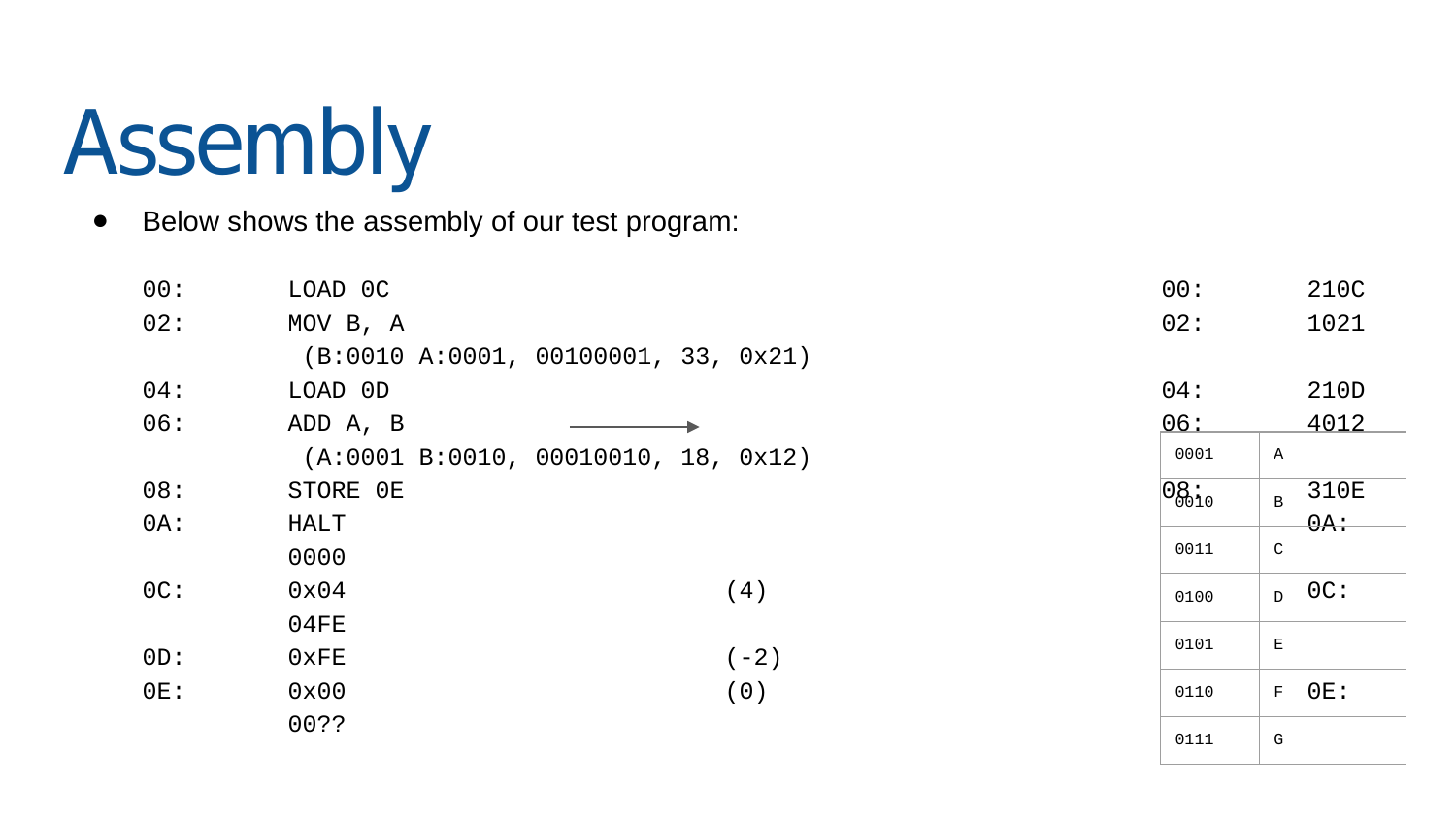

# Assembly
Below shows the assembly of our test program:
00:	LOAD 0C						00:	210C
02:	MOV B, A						02:	1021	 (B:0010 A:0001, 00100001, 33, 0x21)
04:	LOAD 0D						04:	210D
06:	ADD A, B						06:	4012	 (A:0001 B:0010, 00010010, 18, 0x12)
08:	STORE 0E						08:	310E
0A:	HALT							0A:	0000
0C:	0x04			(4)				0C:	04FE
0D:	0xFE			(-2)
0E:	0x00			(0)				0E:	00??
| 0001 | A |
| --- | --- |
| 0010 | B |
| 0011 | C |
| 0100 | D |
| 0101 | E |
| 0110 | F |
| 0111 | G |